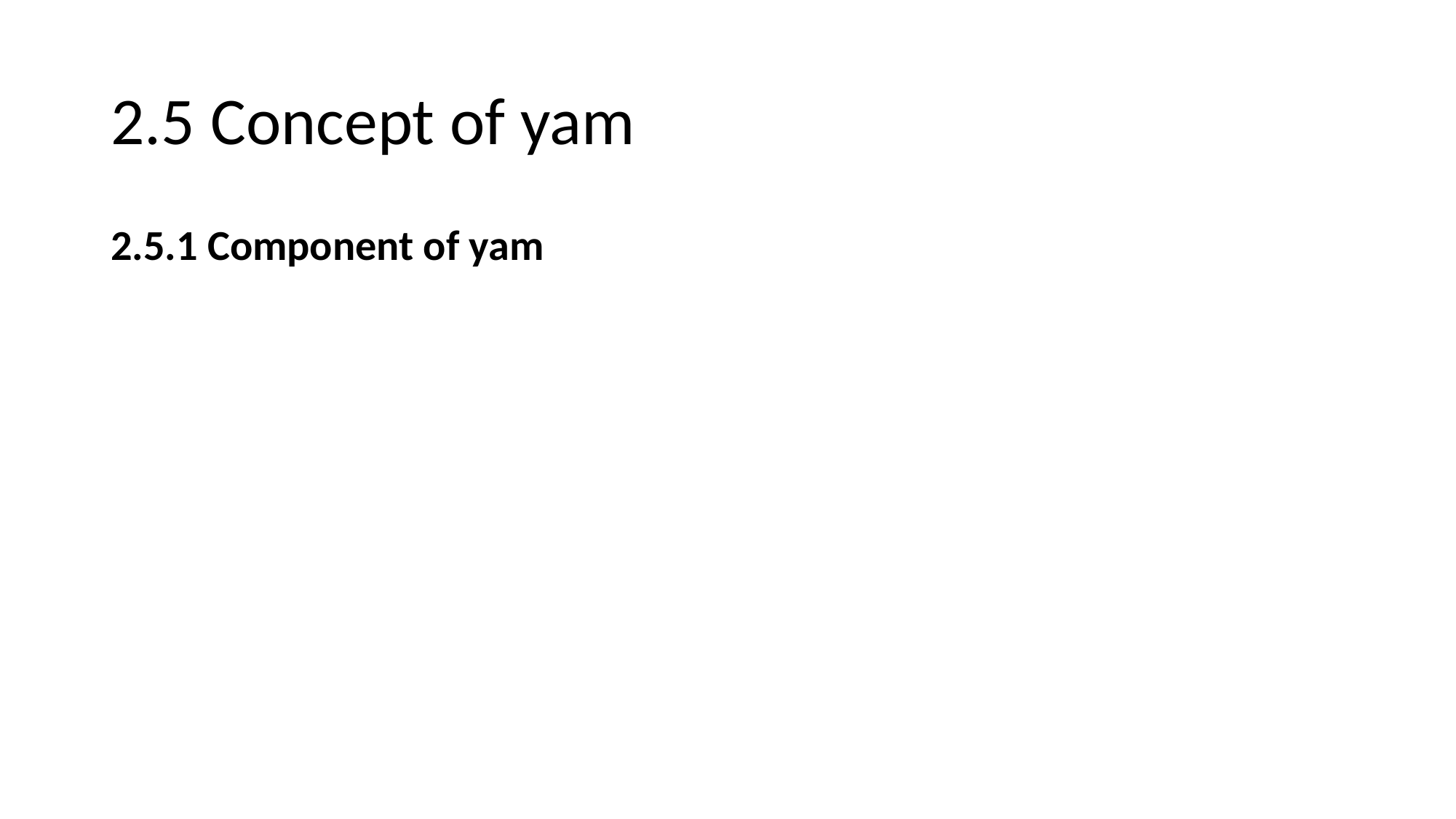

# 2.5 Concept of yam
2.5.1 Component of yam